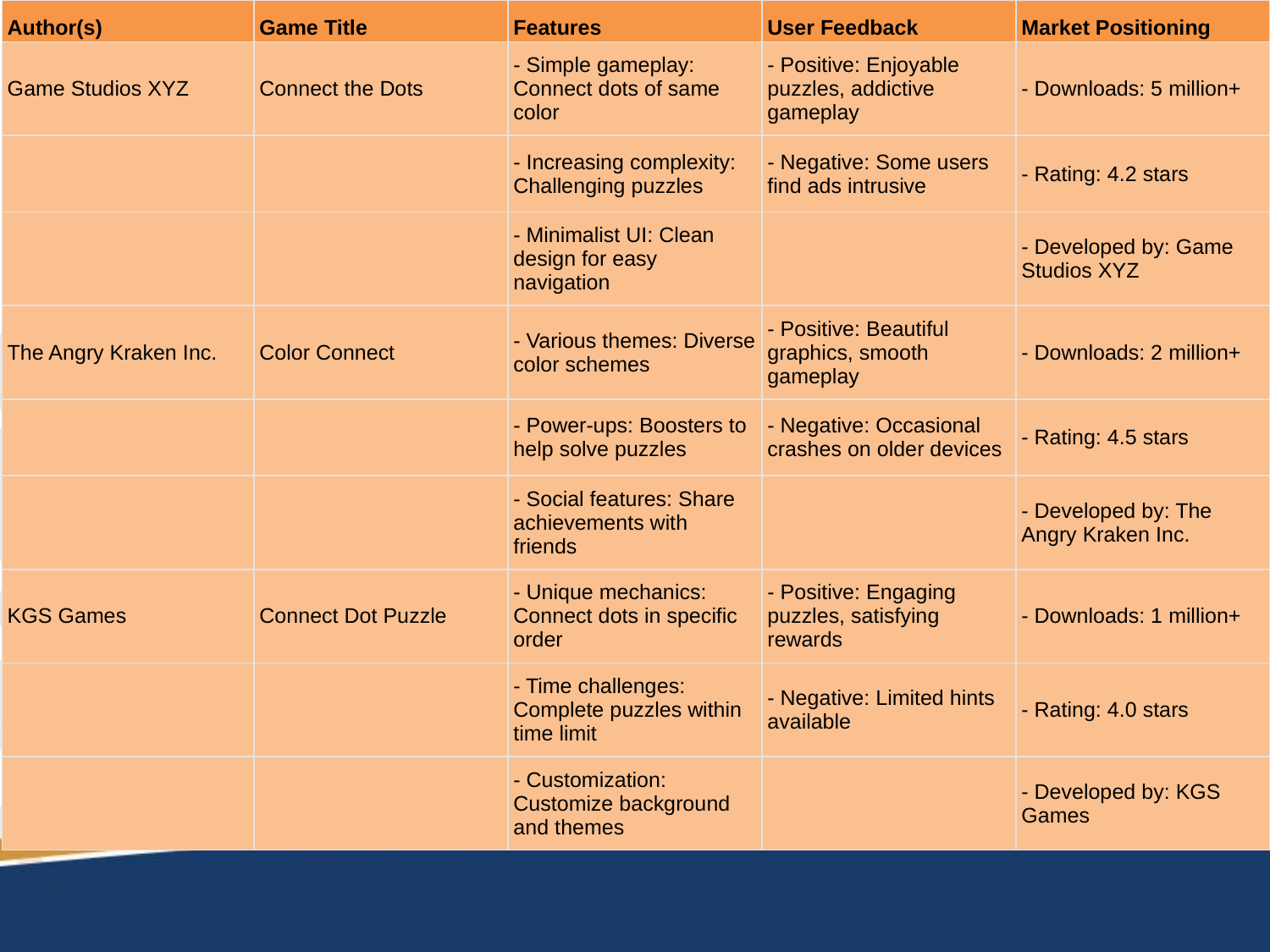

| Author(s) | Game Title | Features | User Feedback | Market Positioning |
| --- | --- | --- | --- | --- |
| Game Studios XYZ | Connect the Dots | - Simple gameplay: Connect dots of same color | - Positive: Enjoyable puzzles, addictive gameplay | - Downloads: 5 million+ |
|  |  | - Increasing complexity: Challenging puzzles | - Negative: Some users find ads intrusive | - Rating: 4.2 stars |
|  |  | - Minimalist UI: Clean design for easy navigation |  | - Developed by: Game Studios XYZ |
| The Angry Kraken Inc. | Color Connect | - Various themes: Diverse color schemes | - Positive: Beautiful graphics, smooth gameplay | - Downloads: 2 million+ |
|  |  | - Power-ups: Boosters to help solve puzzles | - Negative: Occasional crashes on older devices | - Rating: 4.5 stars |
|  |  | - Social features: Share achievements with friends |  | - Developed by: The Angry Kraken Inc. |
| KGS Games | Connect Dot Puzzle | - Unique mechanics: Connect dots in specific order | - Positive: Engaging puzzles, satisfying rewards | - Downloads: 1 million+ |
|  |  | - Time challenges: Complete puzzles within time limit | - Negative: Limited hints available | - Rating: 4.0 stars |
|  |  | - Customization: Customize background and themes |  | - Developed by: KGS Games |